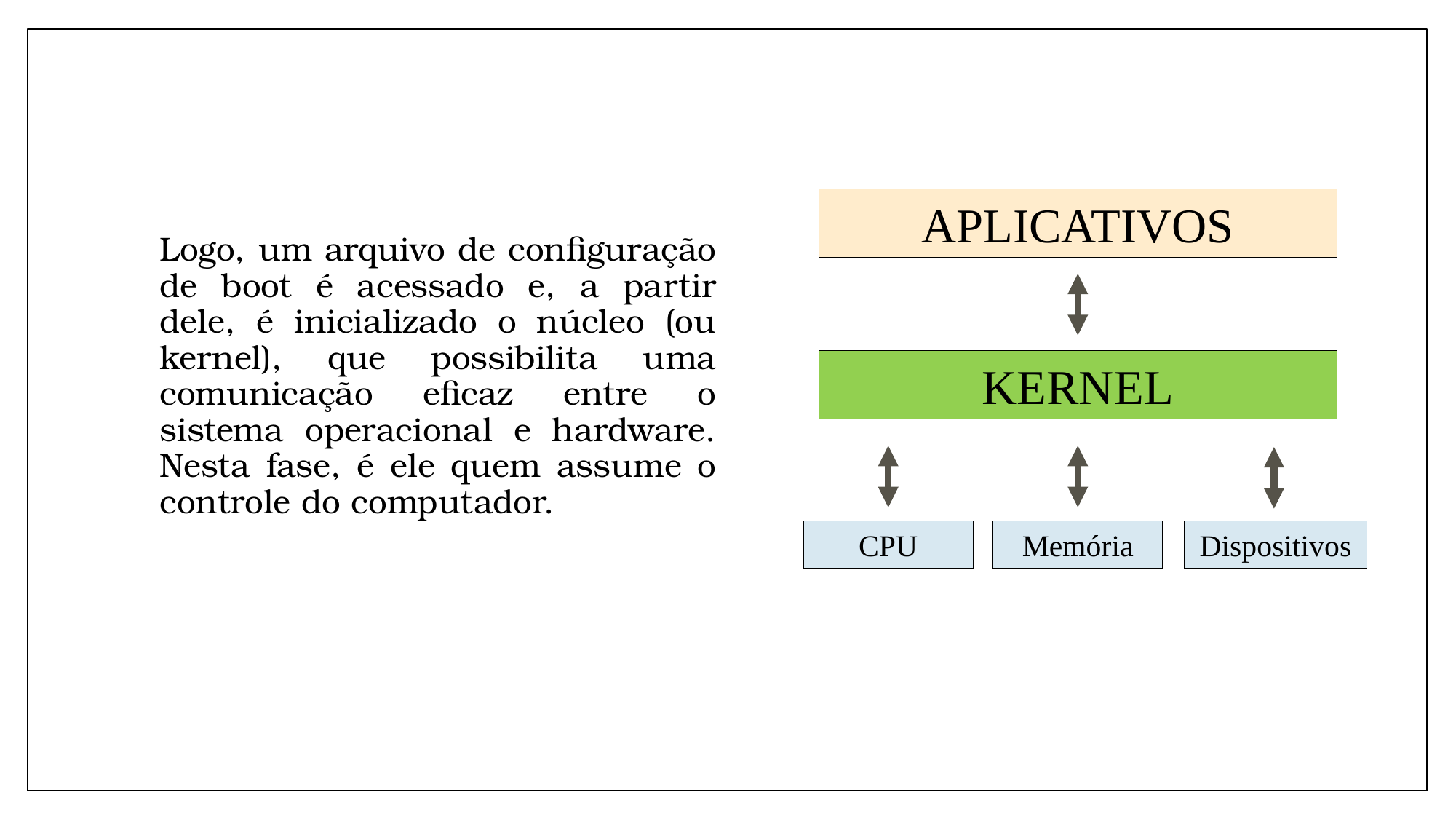

APLICATIVOS
Logo, um arquivo de configuração de boot é acessado e, a partir dele, é inicializado o núcleo (ou kernel), que possibilita uma comunicação eficaz entre o sistema operacional e hardware. Nesta fase, é ele quem assume o controle do computador.

KERNEL
CPU
Memória
Dispositivos